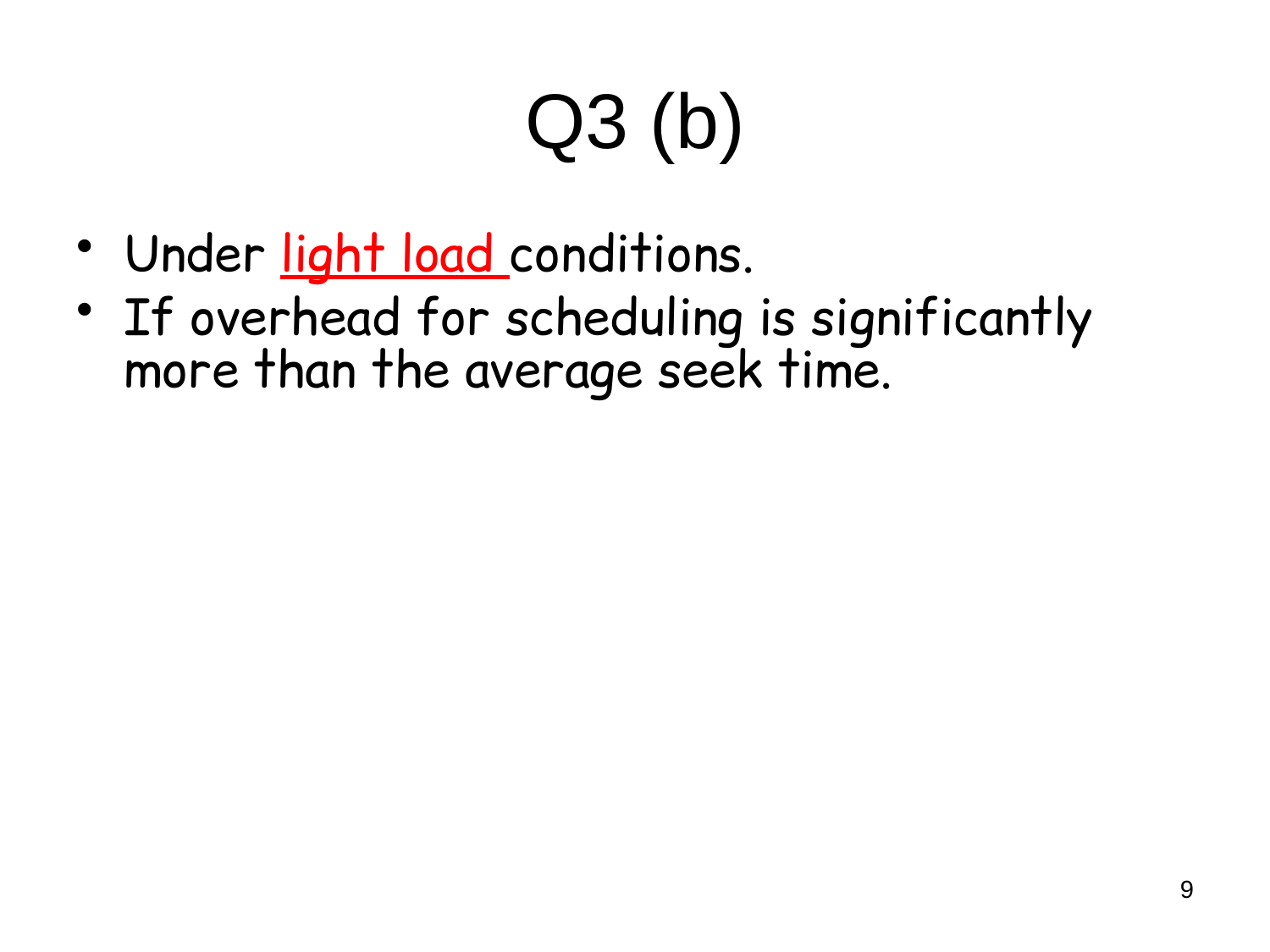

# Q3 (b)
Under light load conditions.
If overhead for scheduling is significantly more than the average seek time.
9